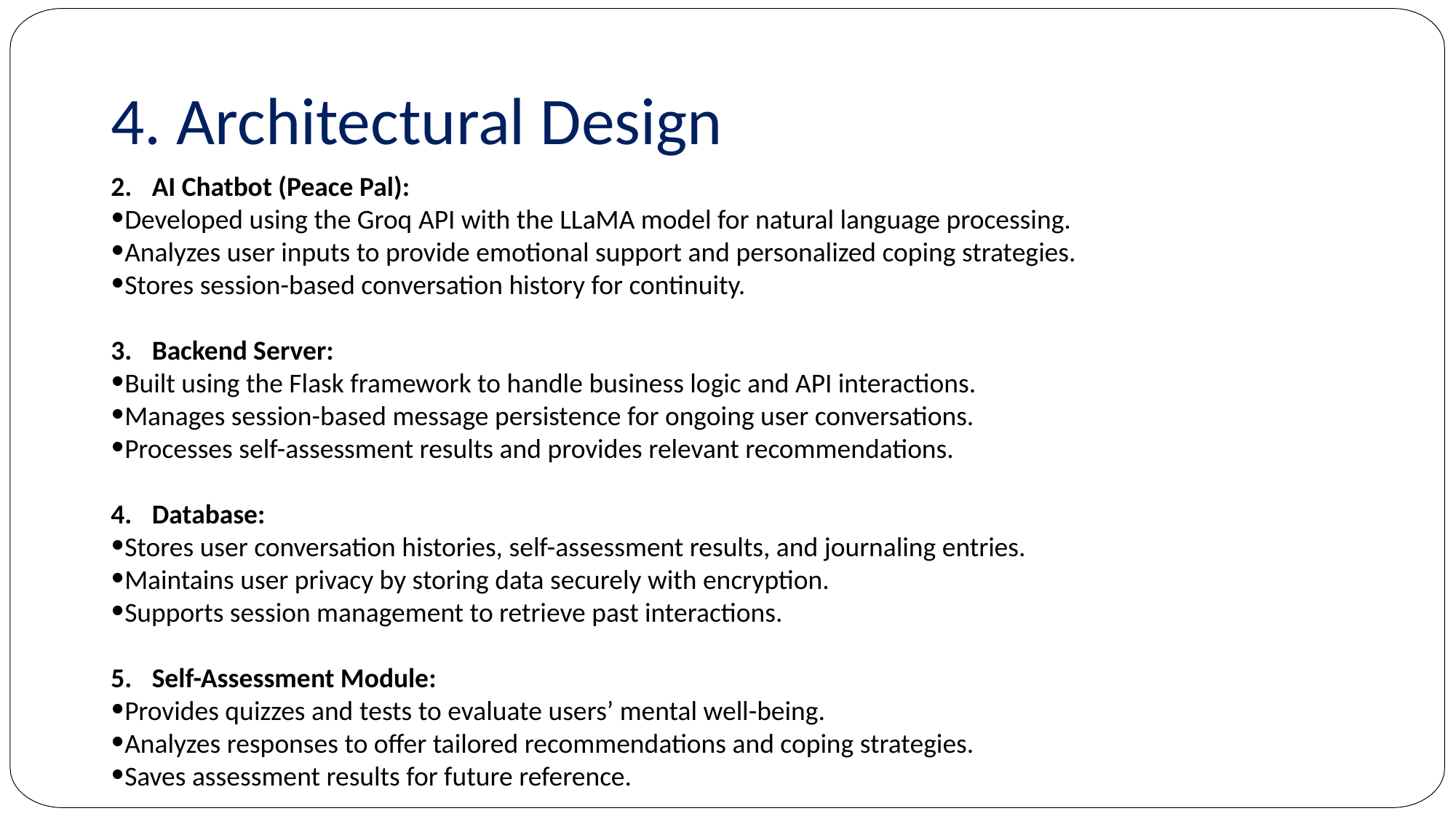

# 4. Architectural Design
AI Chatbot (Peace Pal):
Developed using the Groq API with the LLaMA model for natural language processing.
Analyzes user inputs to provide emotional support and personalized coping strategies.
Stores session-based conversation history for continuity.

Backend Server:
Built using the Flask framework to handle business logic and API interactions.
Manages session-based message persistence for ongoing user conversations.
Processes self-assessment results and provides relevant recommendations.

Database:
Stores user conversation histories, self-assessment results, and journaling entries.
Maintains user privacy by storing data securely with encryption.
Supports session management to retrieve past interactions.

Self-Assessment Module:
Provides quizzes and tests to evaluate users’ mental well-being.
Analyzes responses to offer tailored recommendations and coping strategies.
Saves assessment results for future reference.